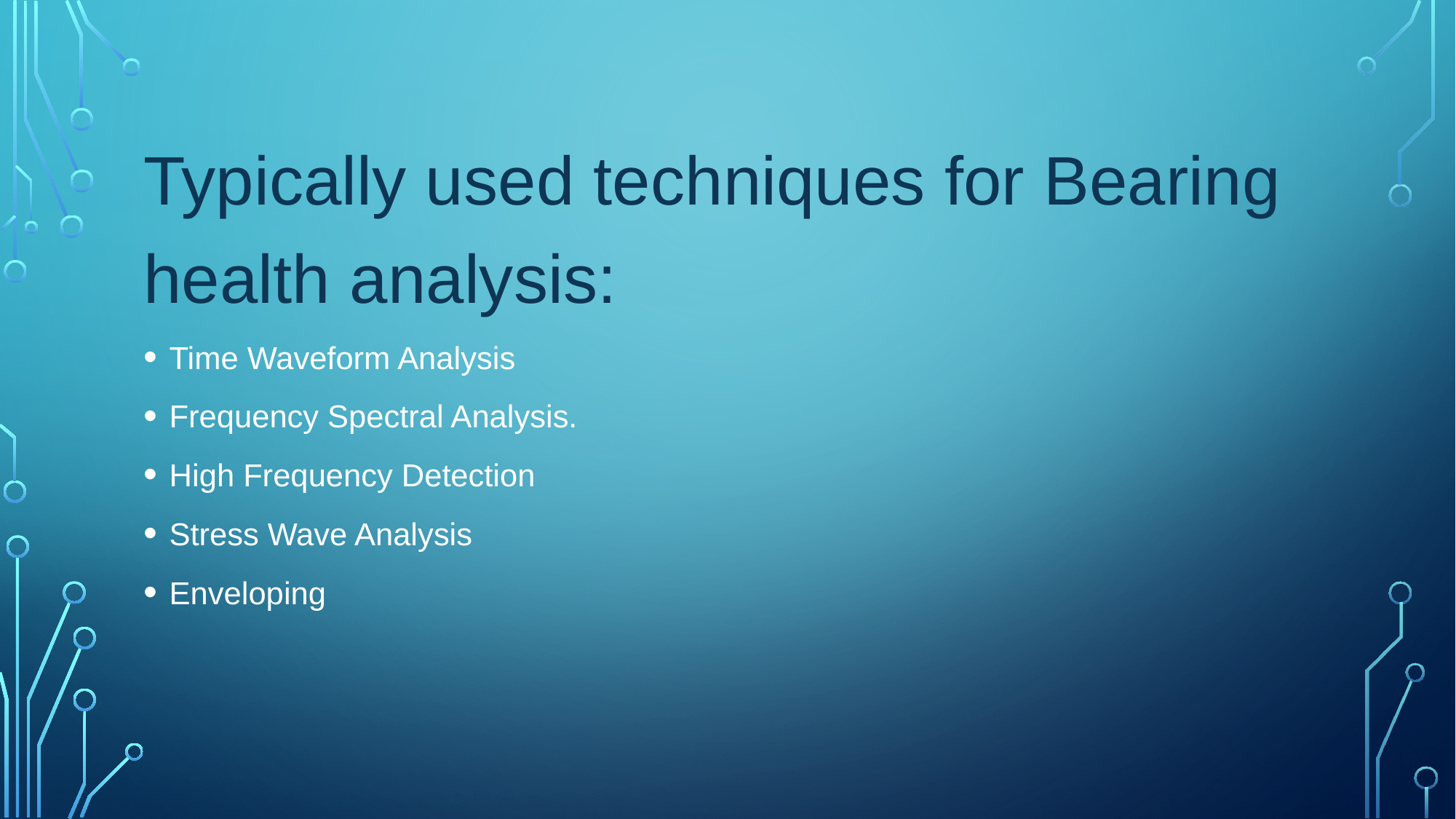

Typically used techniques for Bearing health analysis:
Time Waveform Analysis
Frequency Spectral Analysis.
High Frequency Detection
Stress Wave Analysis
Enveloping